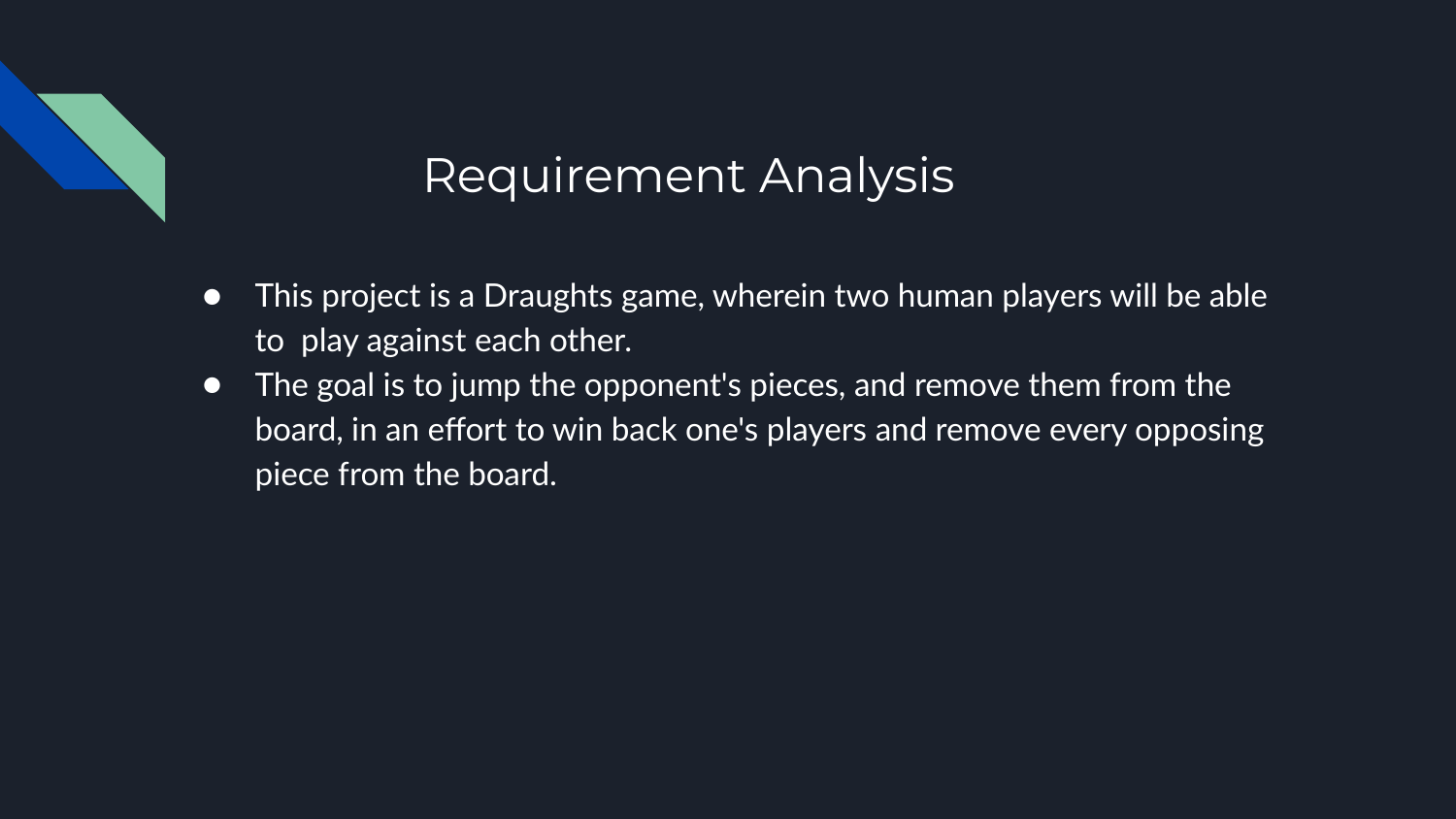

# Requirement Analysis
This project is a Draughts game, wherein two human players will be able to  play against each other.
The goal is to jump the opponent's pieces, and remove them from the board, in an effort to win back one's players and remove every opposing piece from the board.